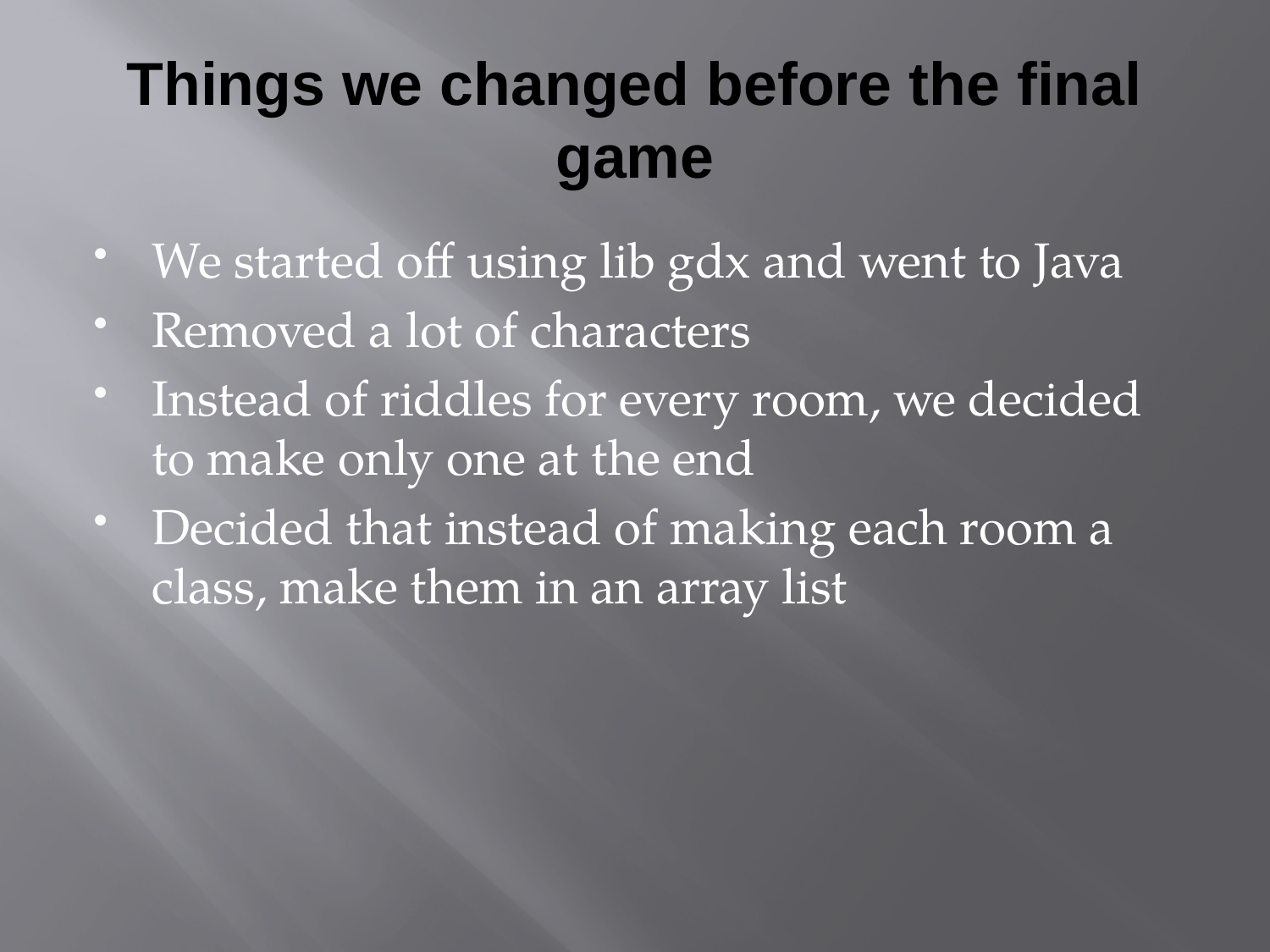

# Things we changed before the final game
We started off using lib gdx and went to Java
Removed a lot of characters
Instead of riddles for every room, we decided to make only one at the end
Decided that instead of making each room a class, make them in an array list